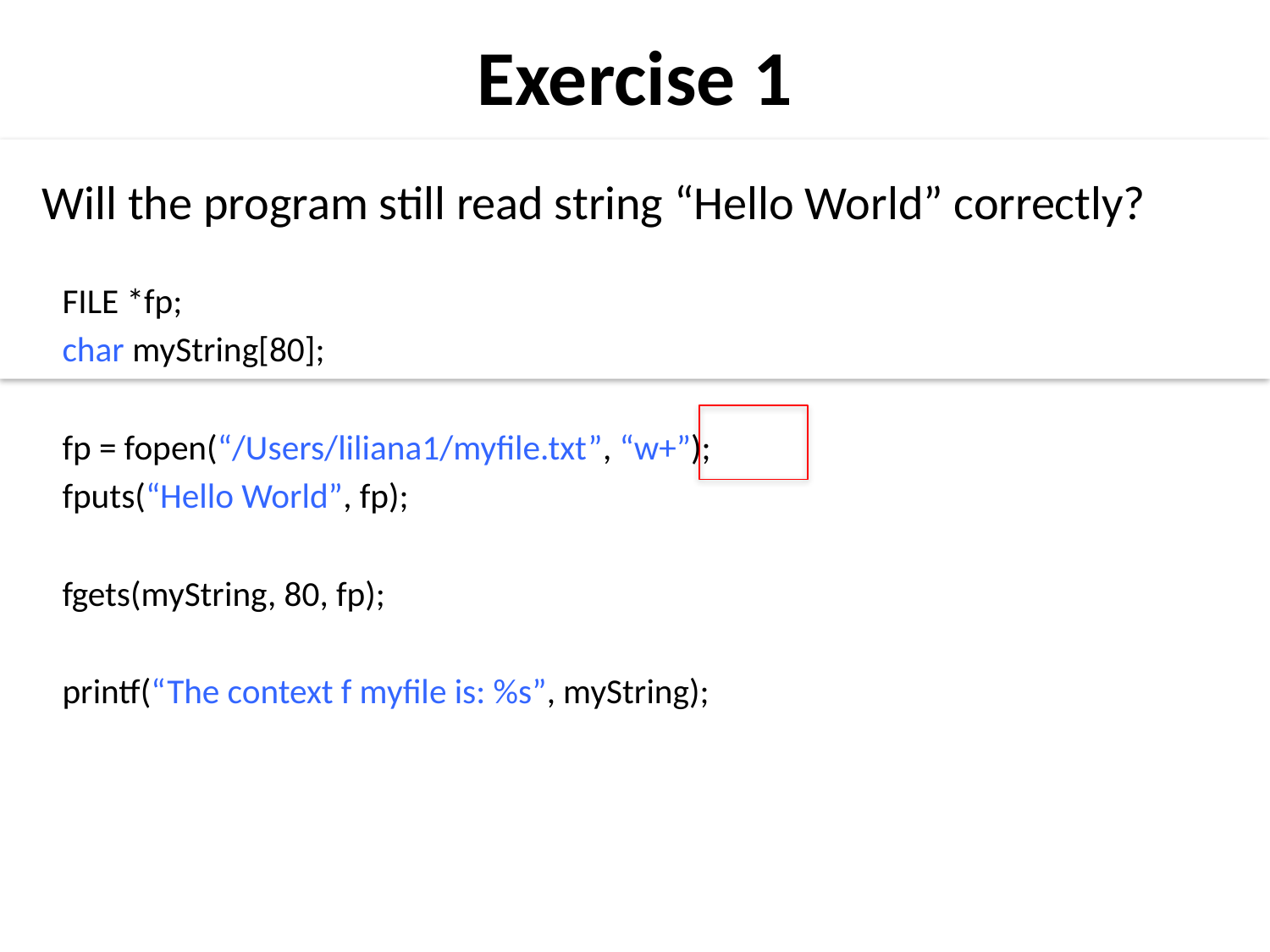

Exercise 1

Will the program still read string “Hello World” correctly?

FILE *fp;
char myString[80];

fp = fopen(“/Users/liliana1/myfile.txt”, “w+”);
fputs(“Hello World”, fp);

fgets(myString, 80, fp);

printf(“The context f myfile is: %s”, myString);